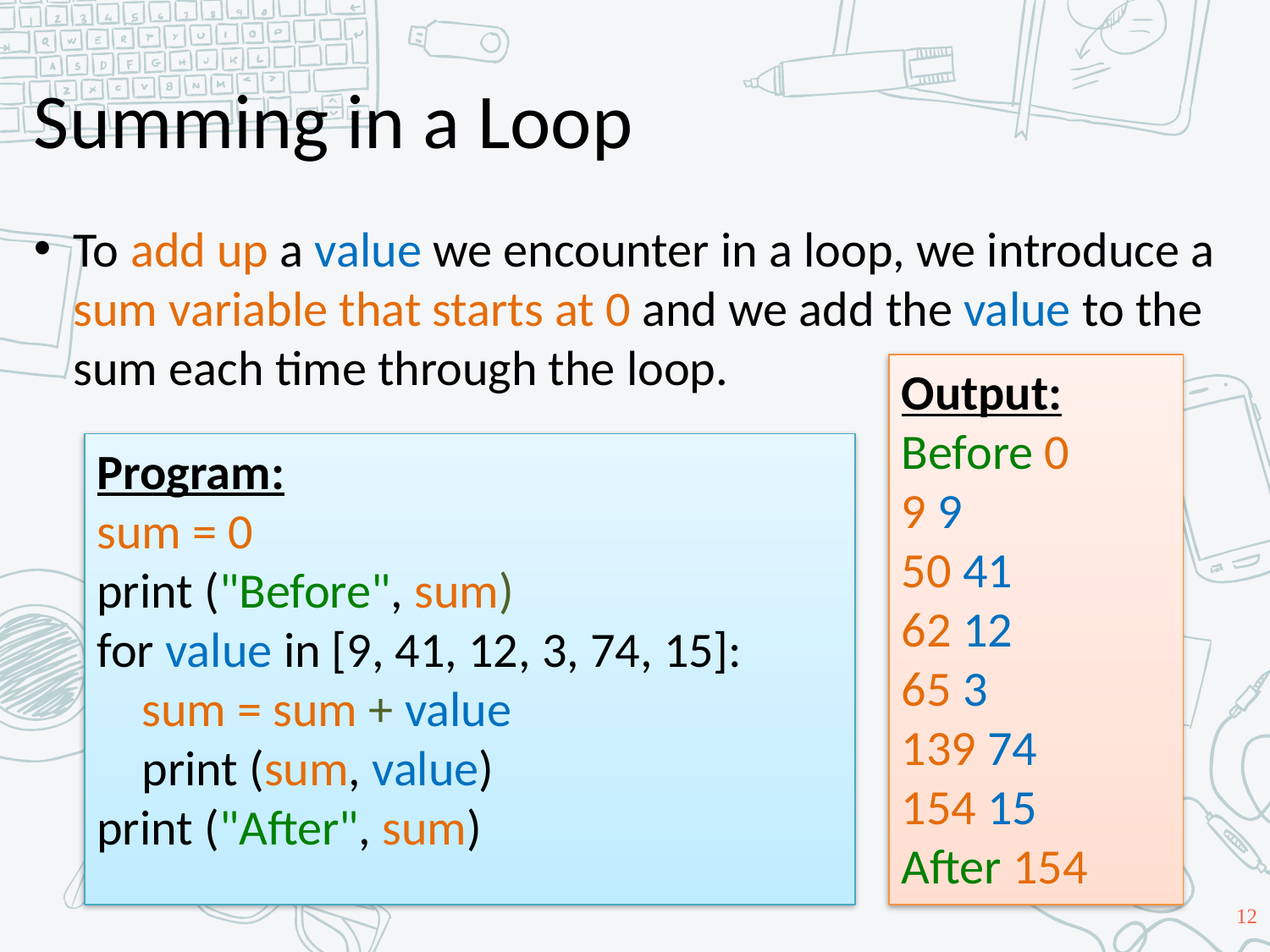

# Summing in a Loop
To add up a value we encounter in a loop, we introduce a sum variable that starts at 0 and we add the value to the sum each time through the loop.
Output:
Before 0
9 9
50 41
62 12
65 3
139 74
154 15
After 154
Program:
sum = 0
print ("Before", sum)
for value in [9, 41, 12, 3, 74, 15]:
    sum = sum + value
    print (sum, value)
print ("After", sum)

12